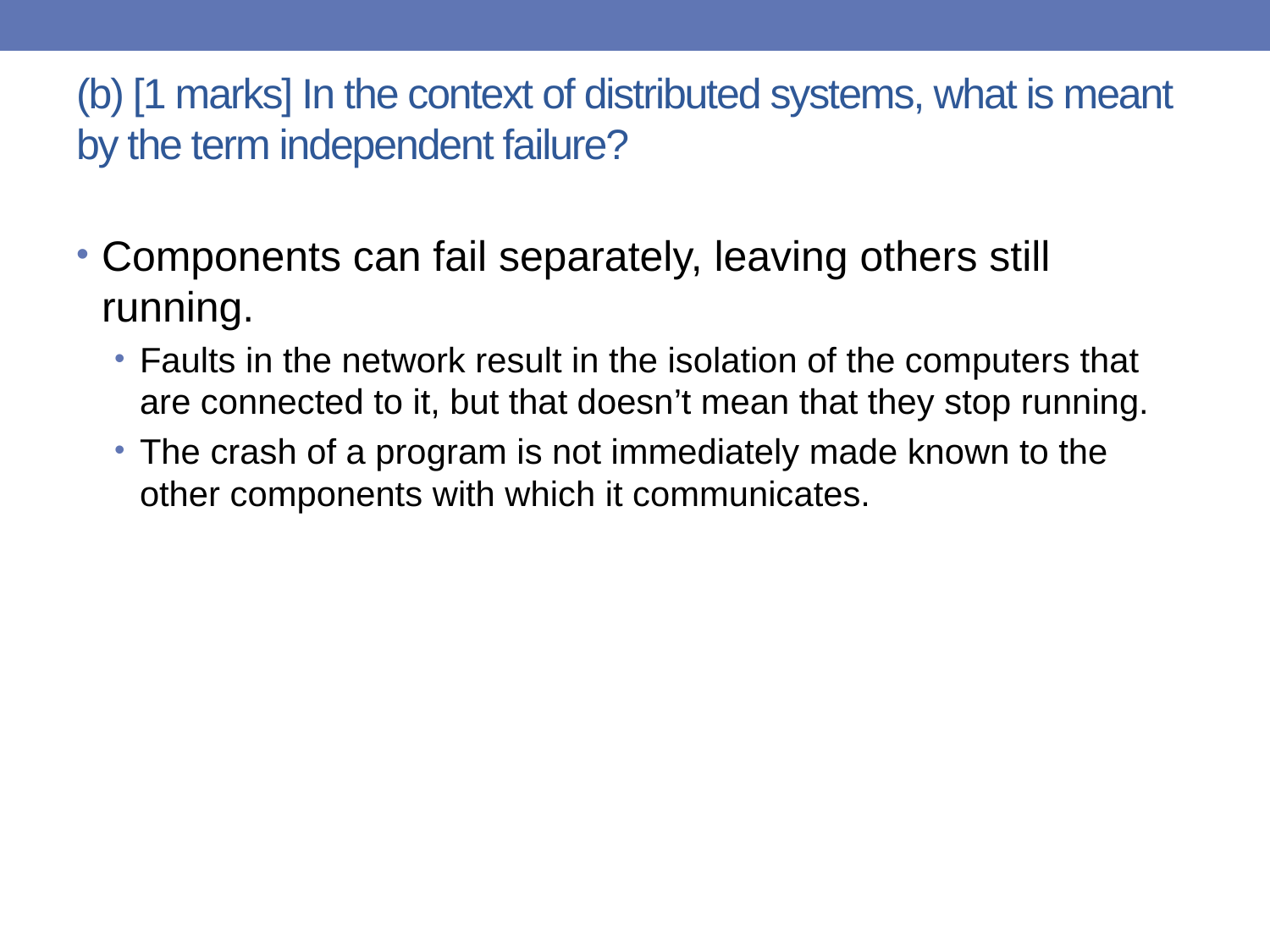

# (b) [1 marks] In the context of distributed systems, what is meant by the term independent failure?
Components can fail separately, leaving others still running.
Faults in the network result in the isolation of the computers that are connected to it, but that doesn’t mean that they stop running.
The crash of a program is not immediately made known to the other components with which it communicates.